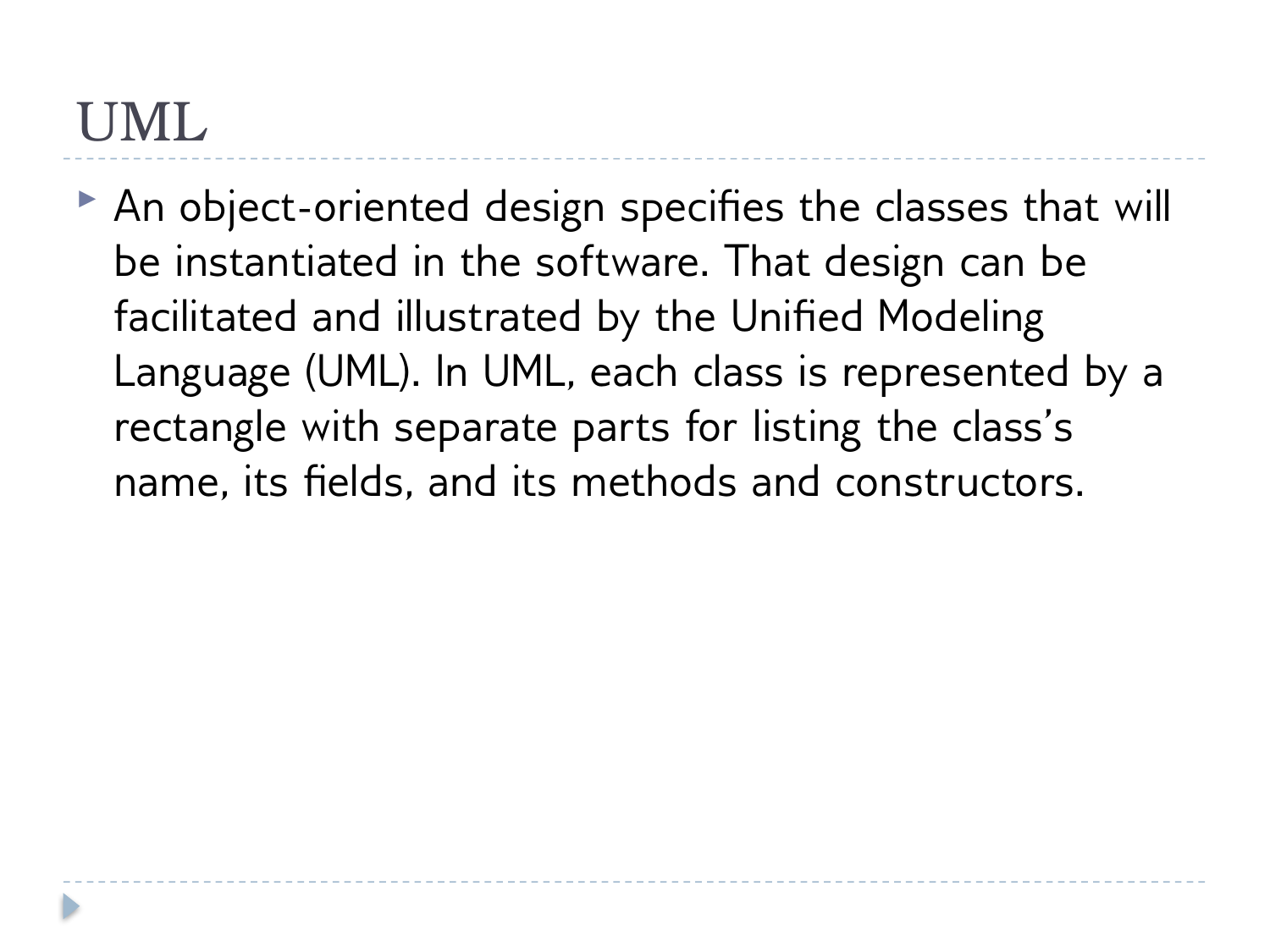

UML
An object-oriented design specifies the classes that will be instantiated in the software. That design can be facilitated and illustrated by the Unified Modeling Language (UML). In UML, each class is represented by a rectangle with separate parts for listing the class’s name, its fields, and its methods and constructors.